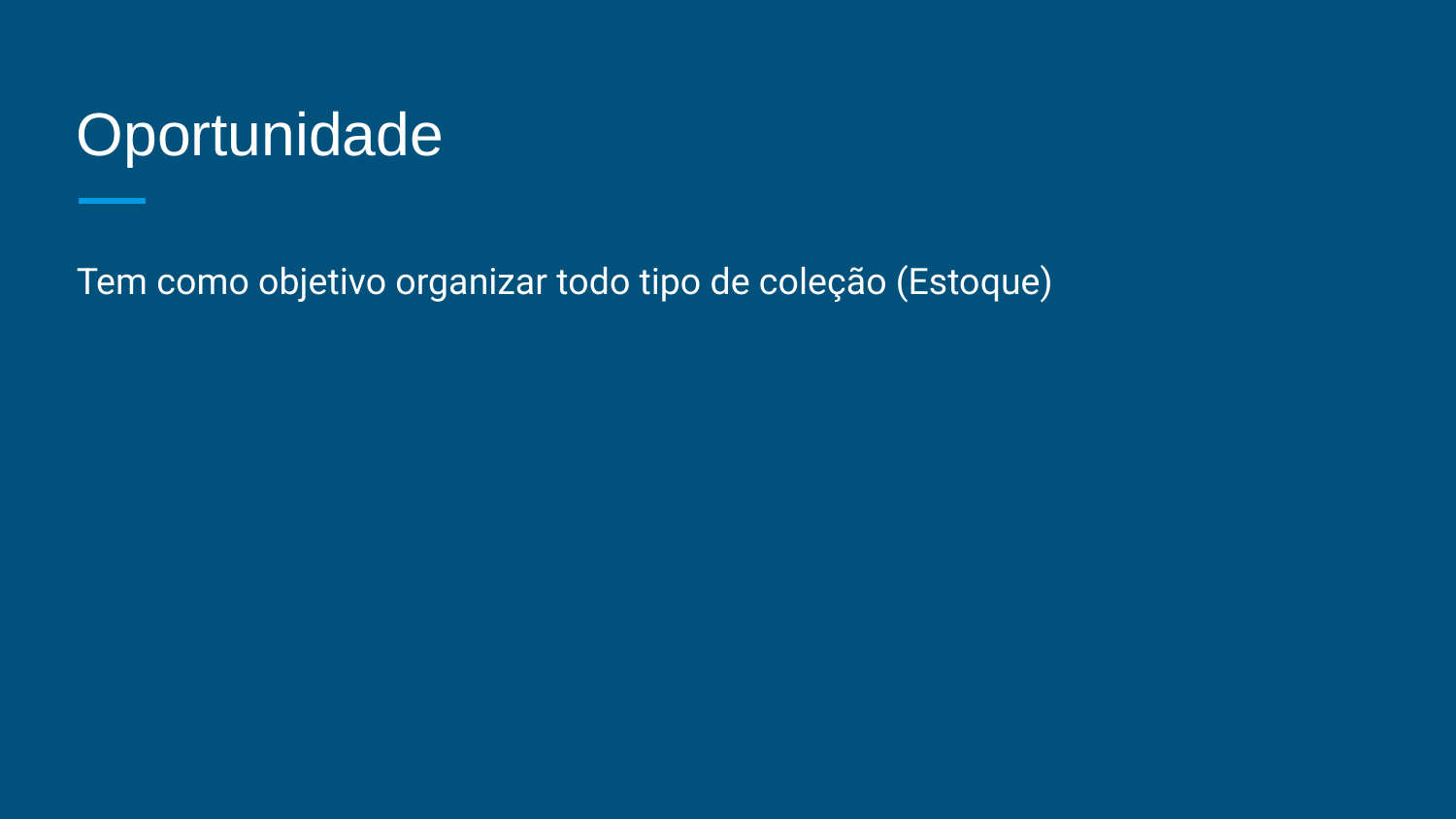

# Oportunidade
Tem como objetivo organizar todo tipo de coleção (Estoque)